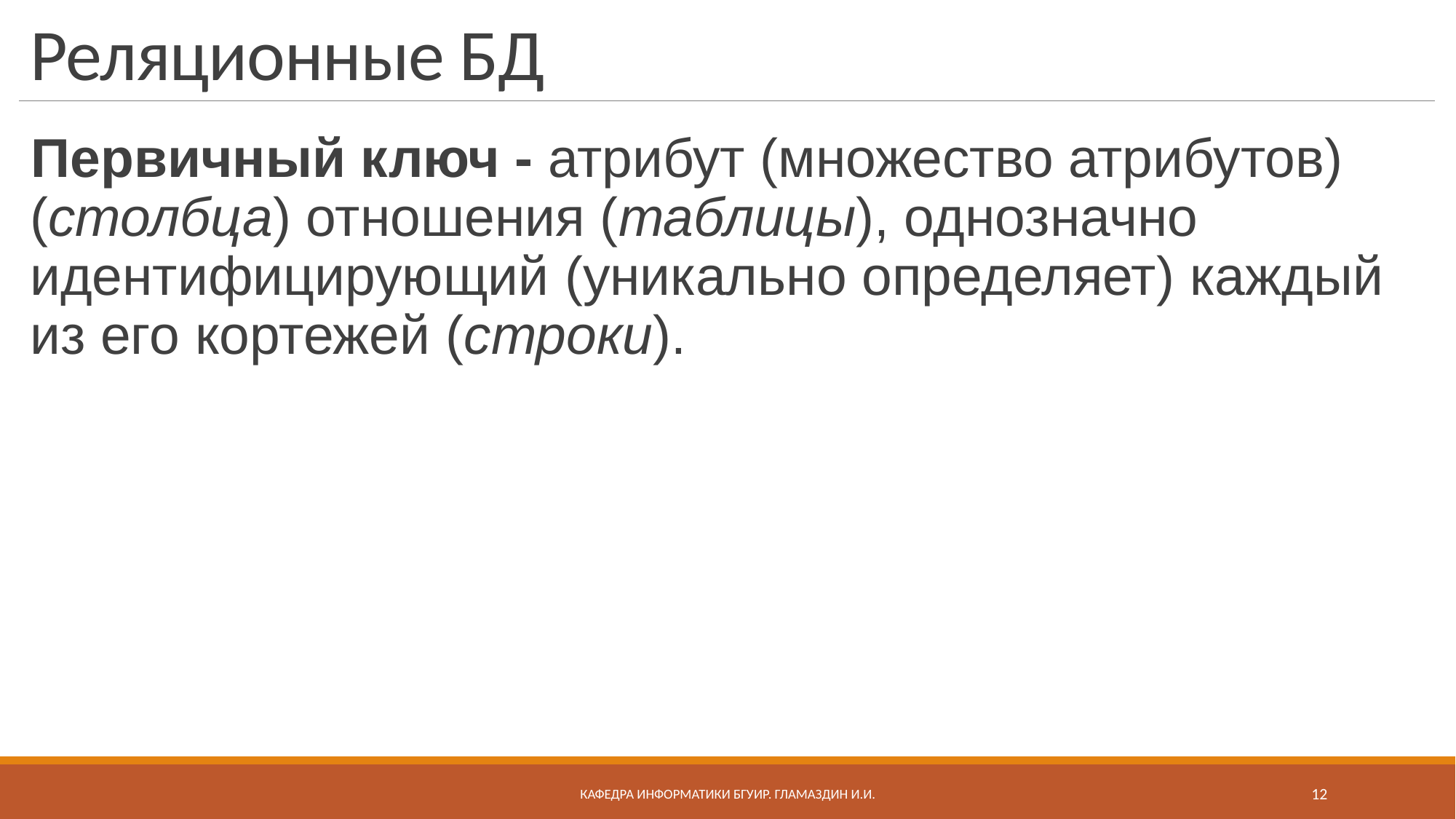

# Реляционные БД
Первичный ключ - атрибут (множество атрибутов)(столбца) отношения (таблицы), однозначно идентифицирующий (уникально определяет) каждый из его кортежей (строки).

Кафедра информатики бгуир. Гламаздин И.и.
12